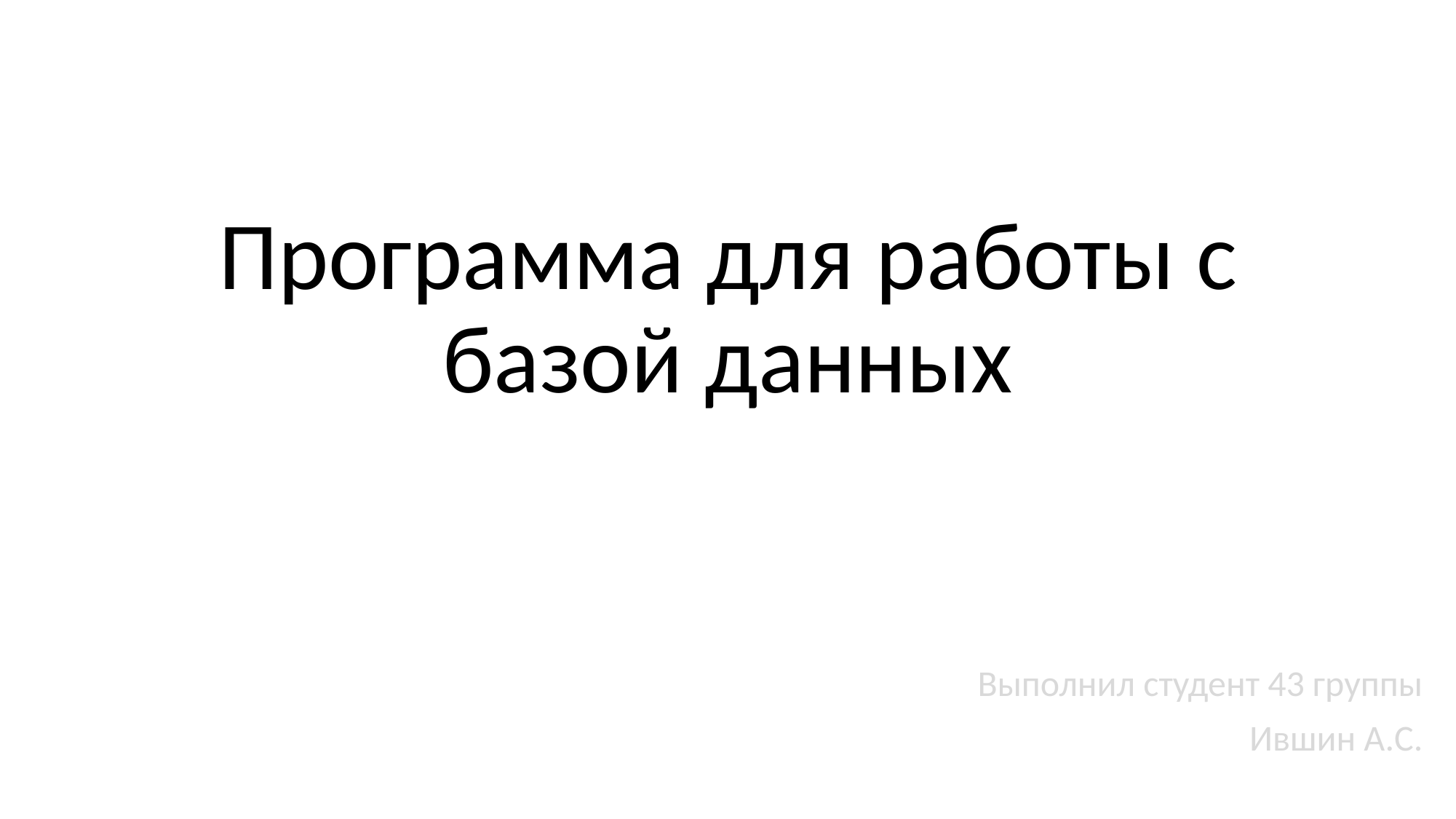

# Программа для работы с базой данных
Выполнил студент 43 группы
Ившин А.С.